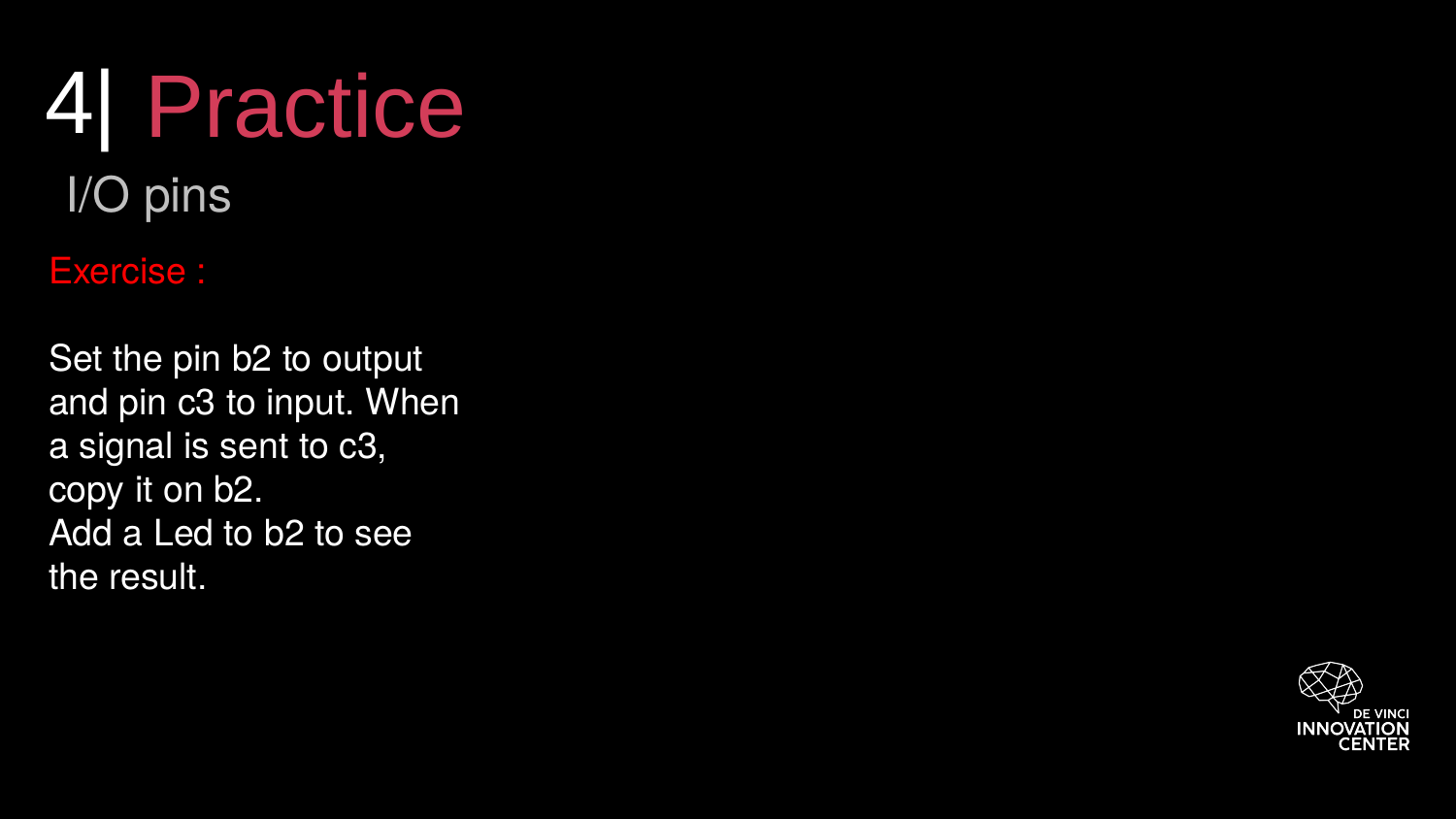

4|
Practice

I/O pins
Exercise :

Set the pin b2 to output and pin c3 to input. When a signal is sent to c3, copy it on b2.
Add a Led to b2 to see the result.